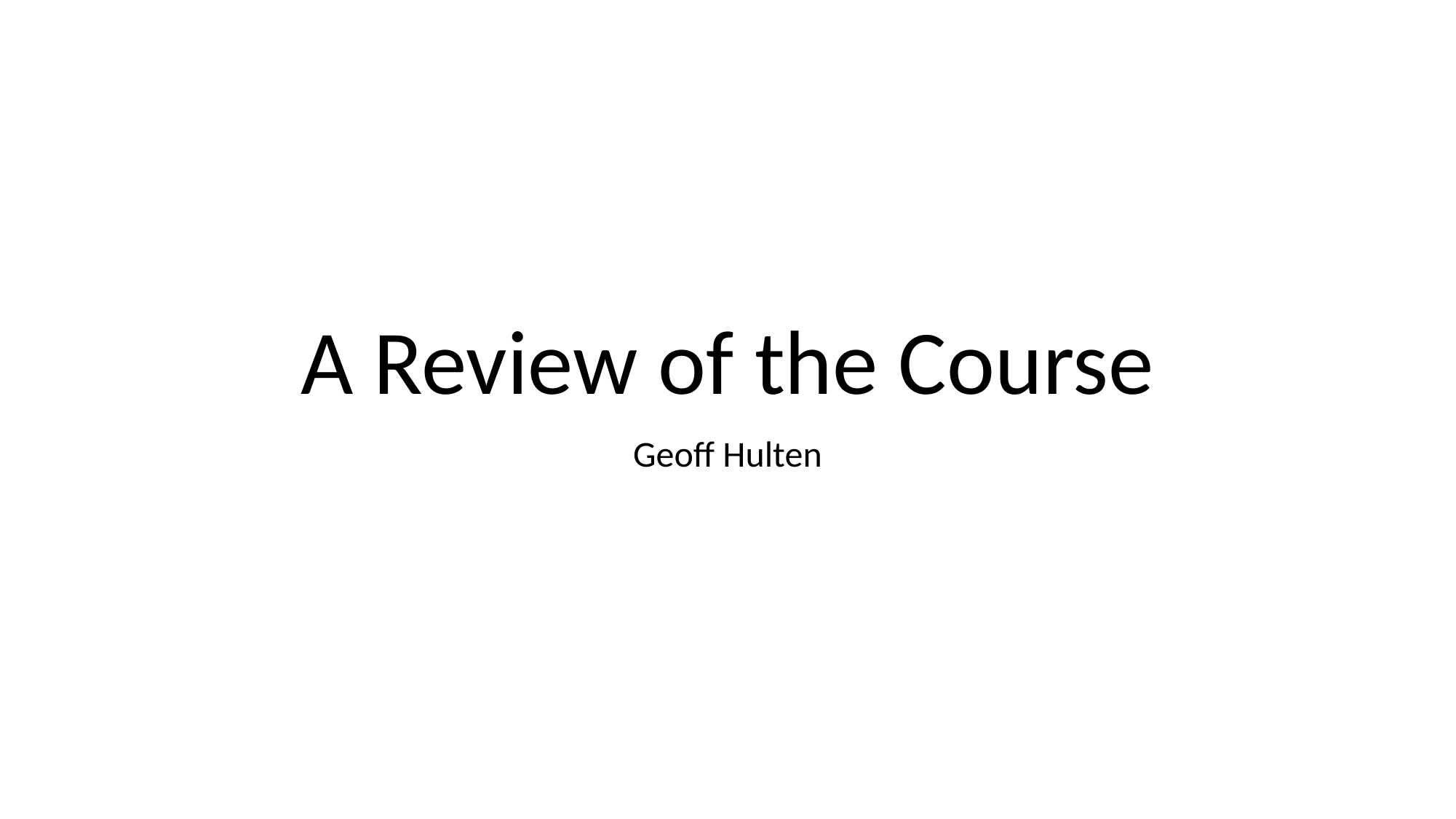

# A Review of the Course
Geoff Hulten